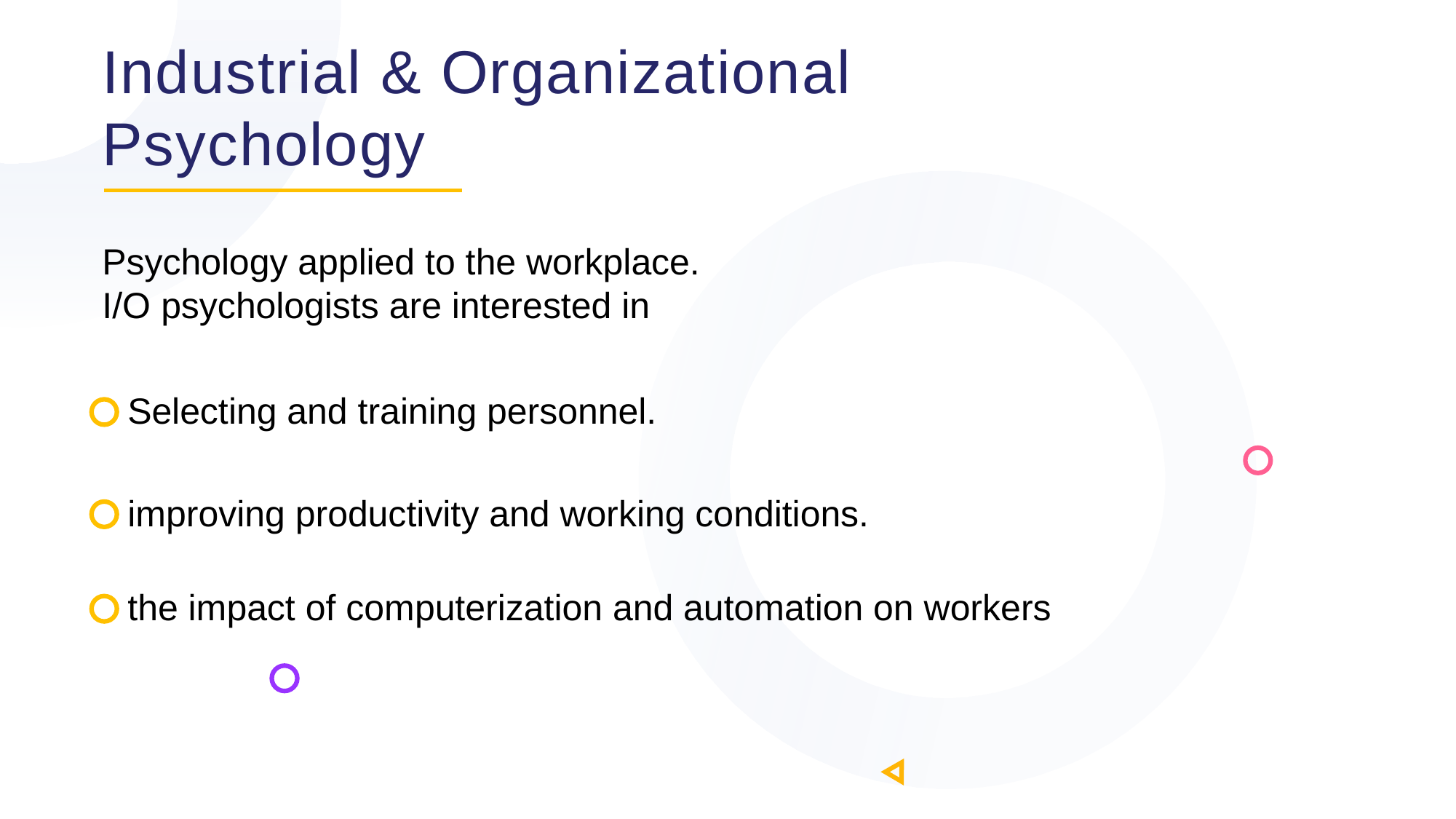

Industrial & Organizational
Psychology
Psychology applied to the workplace.
I/O psychologists are interested in
Selecting and training personnel.

improving productivity and working conditions.

the impact of computerization and automation on workers